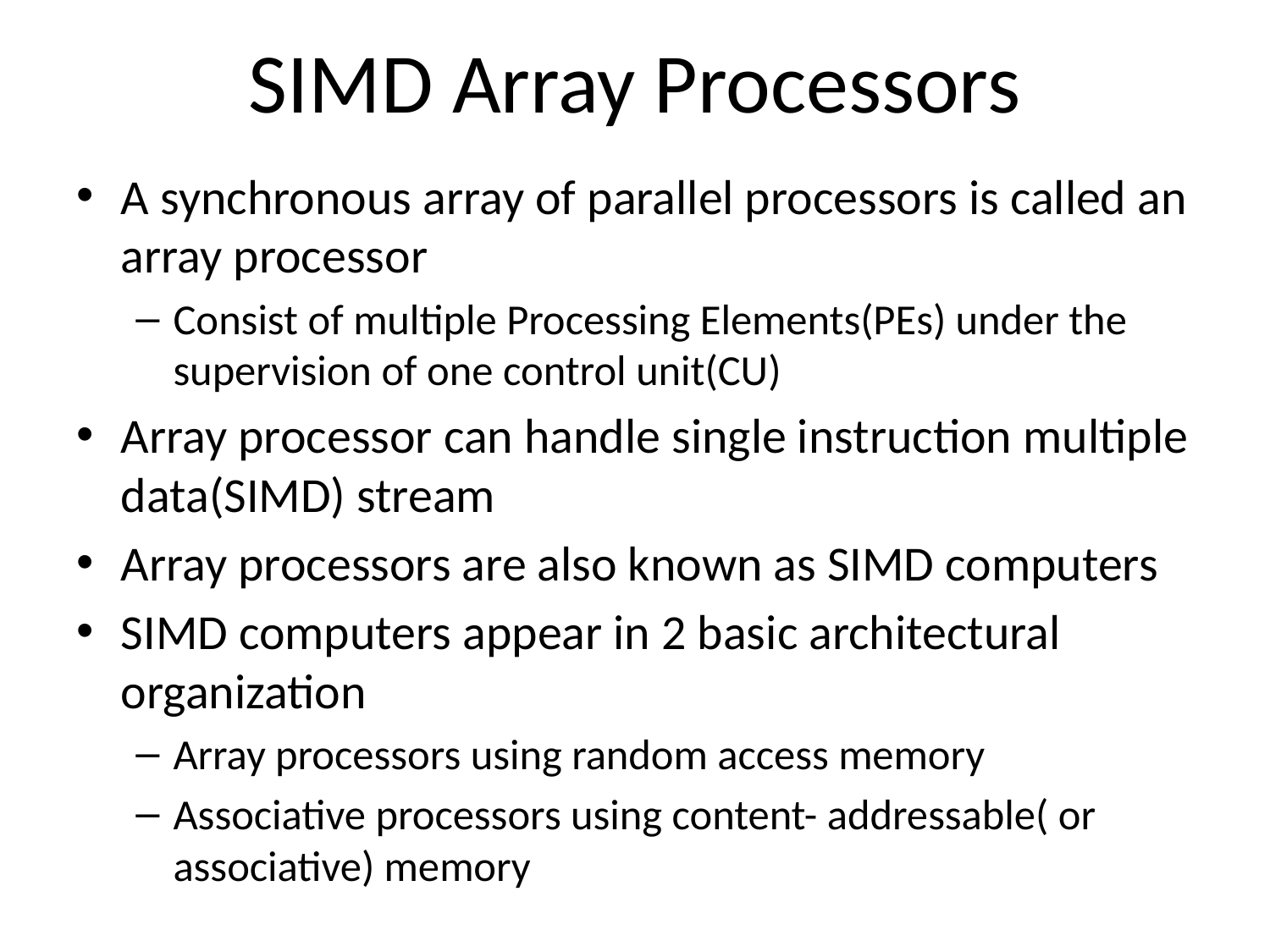

# SIMD Array Processors
A synchronous array of parallel processors is called an array processor
Consist of multiple Processing Elements(PEs) under the supervision of one control unit(CU)
Array processor can handle single instruction multiple data(SIMD) stream
Array processors are also known as SIMD computers
SIMD computers appear in 2 basic architectural organization
Array processors using random access memory
Associative processors using content- addressable( or associative) memory